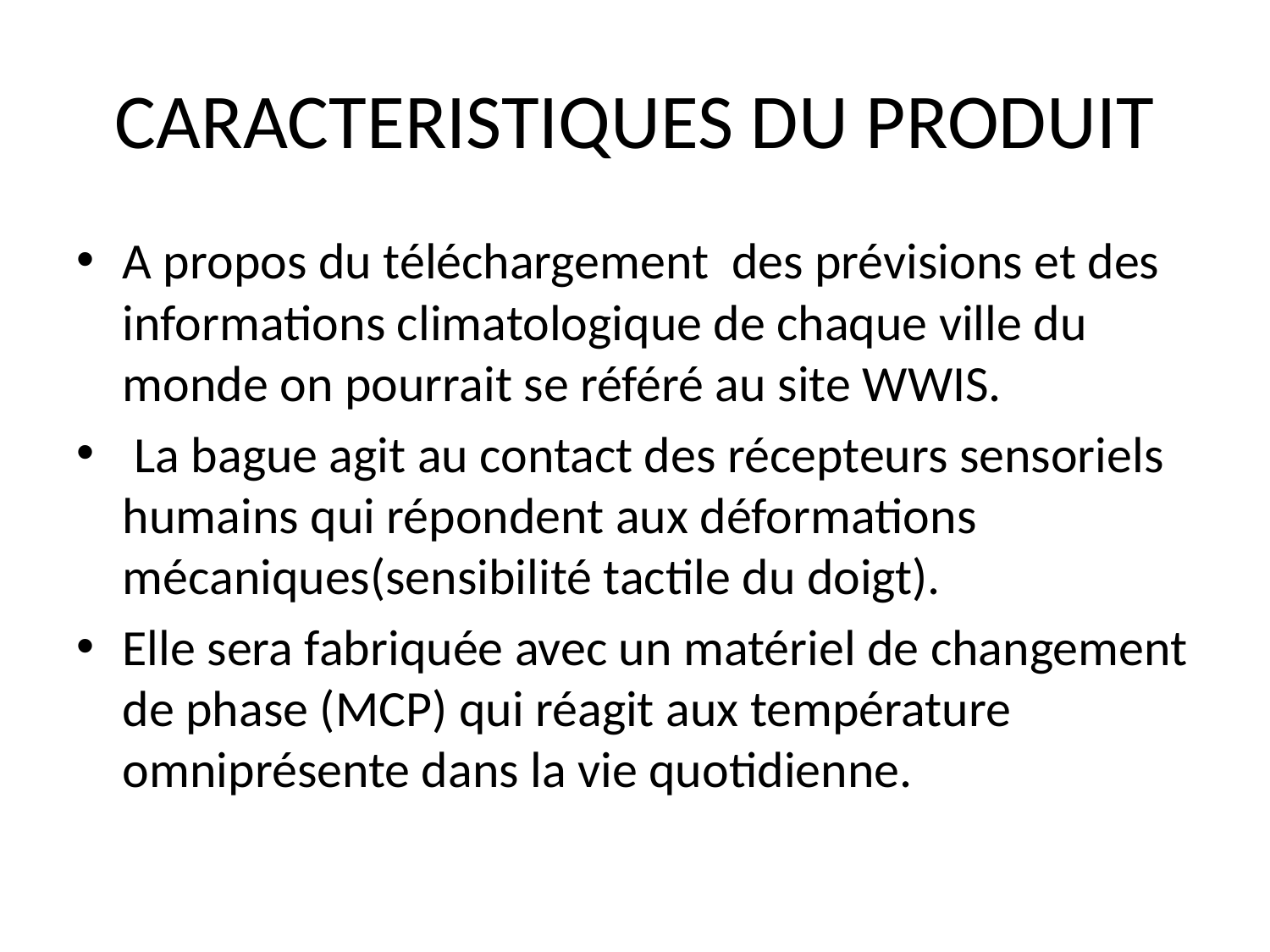

# CARACTERISTIQUES DU PRODUIT
A propos du téléchargement  des prévisions et des informations climatologique de chaque ville du monde on pourrait se référé au site WWIS.
 La bague agit au contact des récepteurs sensoriels humains qui répondent aux déformations mécaniques(sensibilité tactile du doigt).
Elle sera fabriquée avec un matériel de changement de phase (MCP) qui réagit aux température omniprésente dans la vie quotidienne.